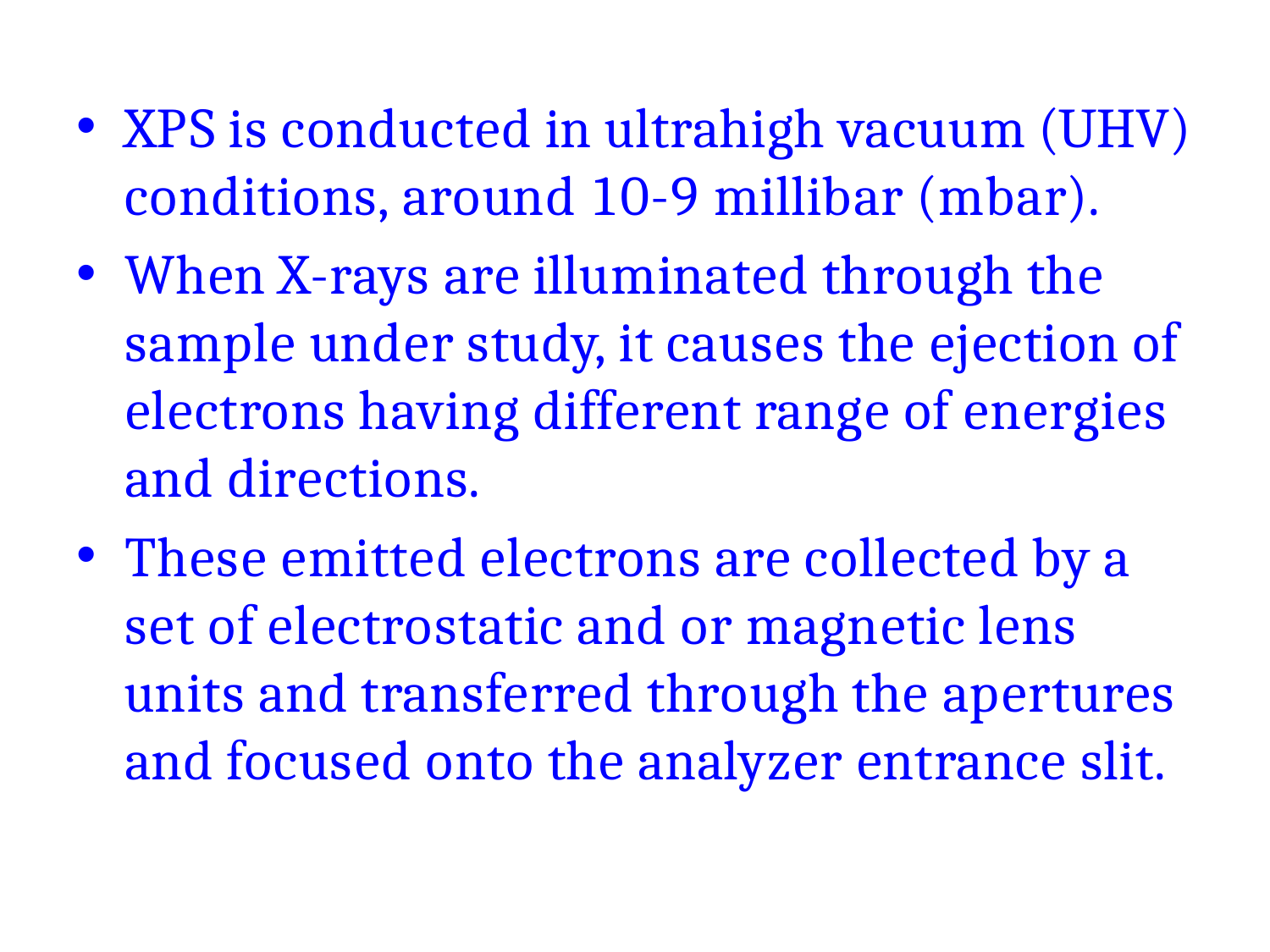

XPS is conducted in ultrahigh vacuum (UHV) conditions, around 10-9 millibar (mbar).
When X-rays are illuminated through the sample under study, it causes the ejection of electrons having different range of energies and directions.
These emitted electrons are collected by a set of electrostatic and or magnetic lens units and transferred through the apertures and focused onto the analyzer entrance slit.